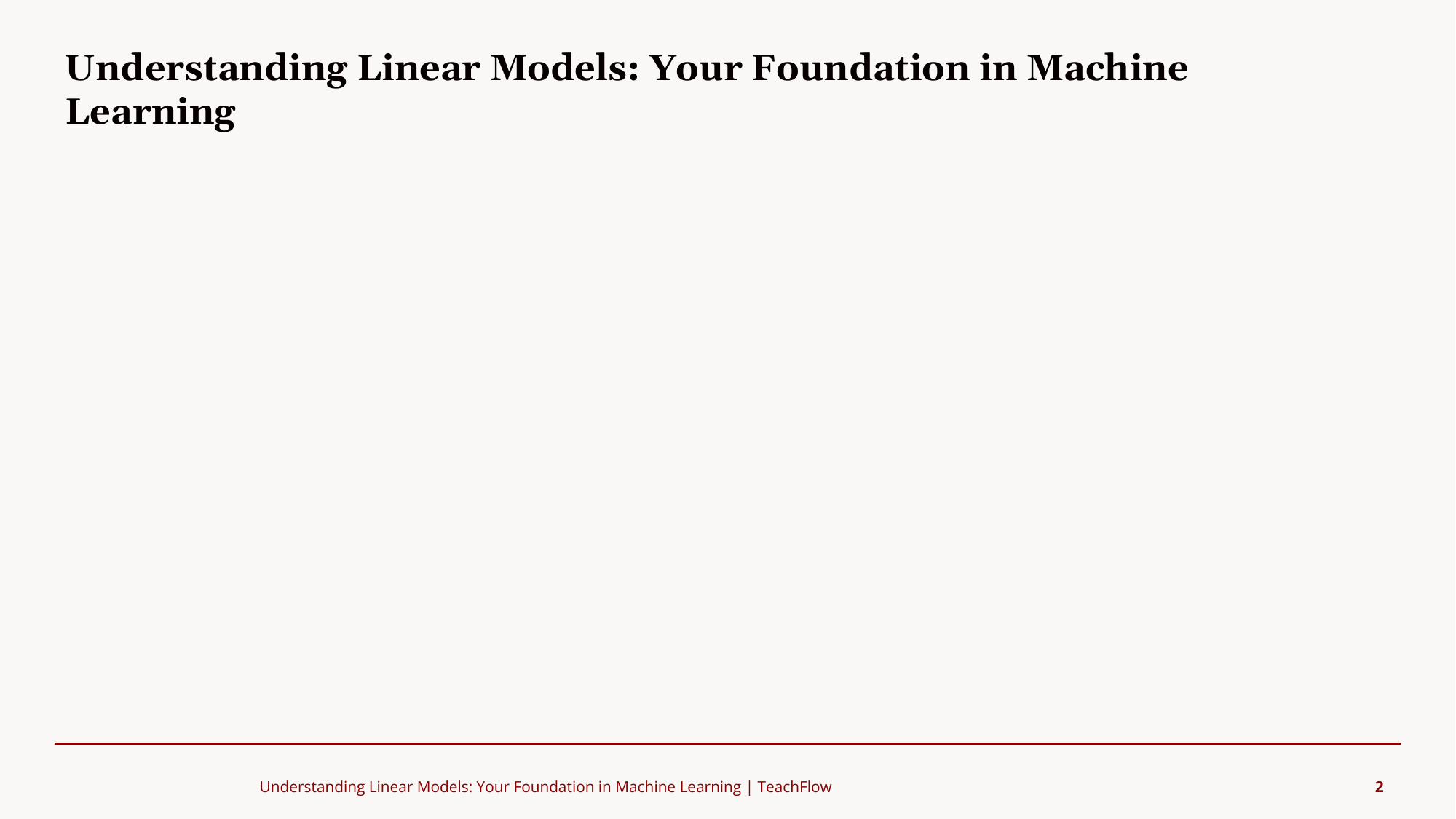

Understanding Linear Models: Your Foundation in Machine Learning
#

Understanding Linear Models: Your Foundation in Machine Learning | TeachFlow
2